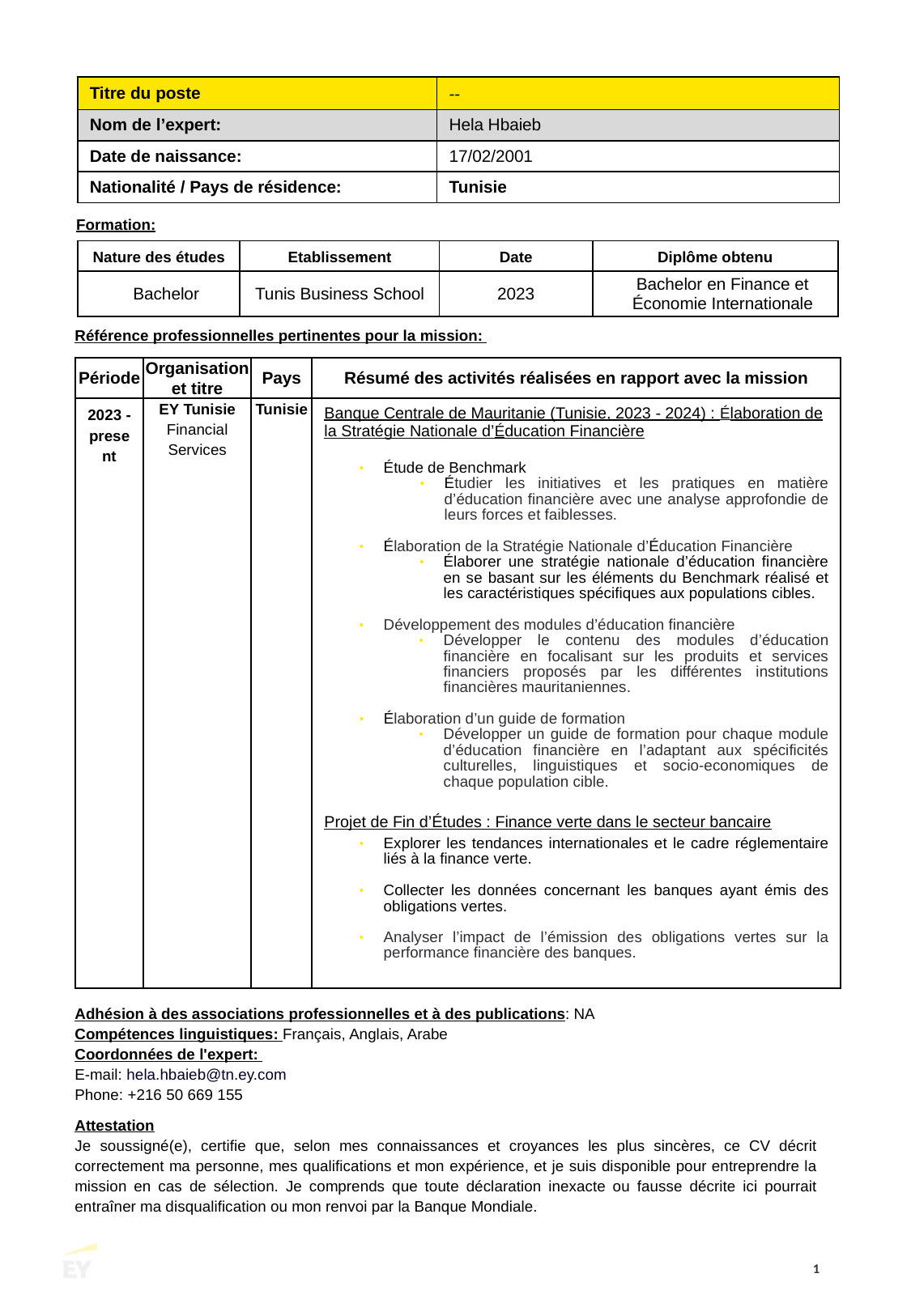

| Titre du poste | -- |
| --- | --- |
| Nom de l’expert: | Hela Hbaieb |
| Date de naissance: | 17/02/2001 |
| Nationalité / Pays de résidence: | Tunisie |
Formation:
| Nature des études | Etablissement | Date | Diplôme obtenu |
| --- | --- | --- | --- |
| Bachelor | Tunis Business School | 2023 | Bachelor en Finance et Économie Internationale |
Référence professionnelles pertinentes pour la mission:
| Période | Organisation et titre | Pays | Résumé des activités réalisées en rapport avec la mission |
| --- | --- | --- | --- |
| 2023 - present | EY Tunisie Financial Services | Tunisie | Banque Centrale de Mauritanie (Tunisie, 2023 - 2024) : Élaboration de la Stratégie Nationale d’Éducation Financière Étude de Benchmark Étudier les initiatives et les pratiques en matière d’éducation financière avec une analyse approfondie de leurs forces et faiblesses. Élaboration de la Stratégie Nationale d’Éducation Financière Élaborer une stratégie nationale d’éducation financière en se basant sur les éléments du Benchmark réalisé et les caractéristiques spécifiques aux populations cibles. Développement des modules d’éducation financière Développer le contenu des modules d’éducation financière en focalisant sur les produits et services financiers proposés par les différentes institutions financières mauritaniennes. Élaboration d’un guide de formation Développer un guide de formation pour chaque module d’éducation financière en l’adaptant aux spécificités culturelles, linguistiques et socio-economiques de chaque population cible. Projet de Fin d’Études : Finance verte dans le secteur bancaire Explorer les tendances internationales et le cadre réglementaire liés à la finance verte. Collecter les données concernant les banques ayant émis des obligations vertes. Analyser l’impact de l’émission des obligations vertes sur la performance financière des banques. |
Adhésion à des associations professionnelles et à des publications: NA
Compétences linguistiques: Français, Anglais, Arabe
Coordonnées de l'expert:
E-mail: hela.hbaieb@tn.ey.com
Phone: +216 50 669 155
Attestation
Je soussigné(e), certifie que, selon mes connaissances et croyances les plus sincères, ce CV décrit correctement ma personne, mes qualifications et mon expérience, et je suis disponible pour entreprendre la mission en cas de sélection. Je comprends que toute déclaration inexacte ou fausse décrite ici pourrait entraîner ma disqualification ou mon renvoi par la Banque Mondiale.